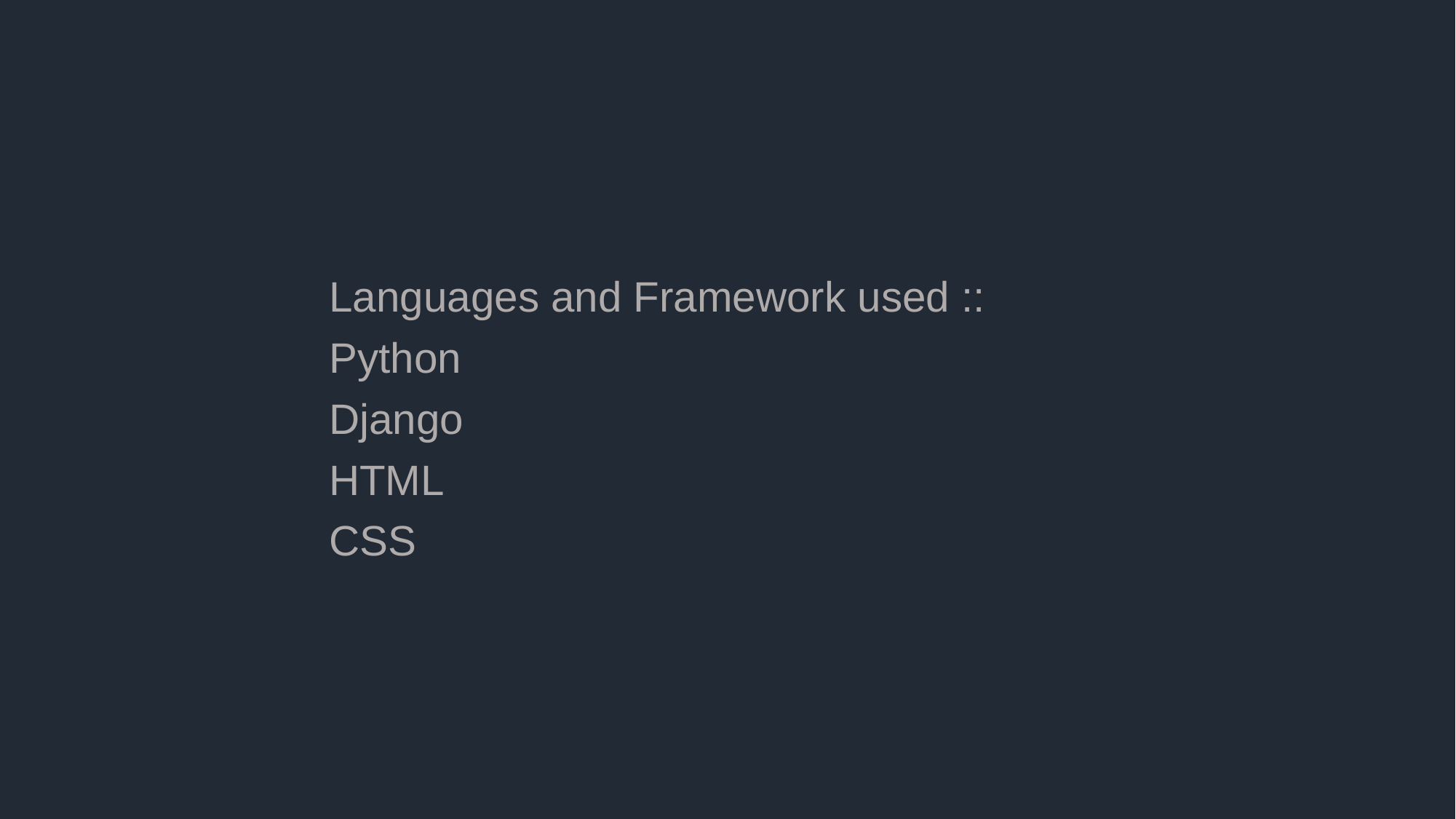

Languages and Framework used ::
		Python
		Django
		HTML
		CSS